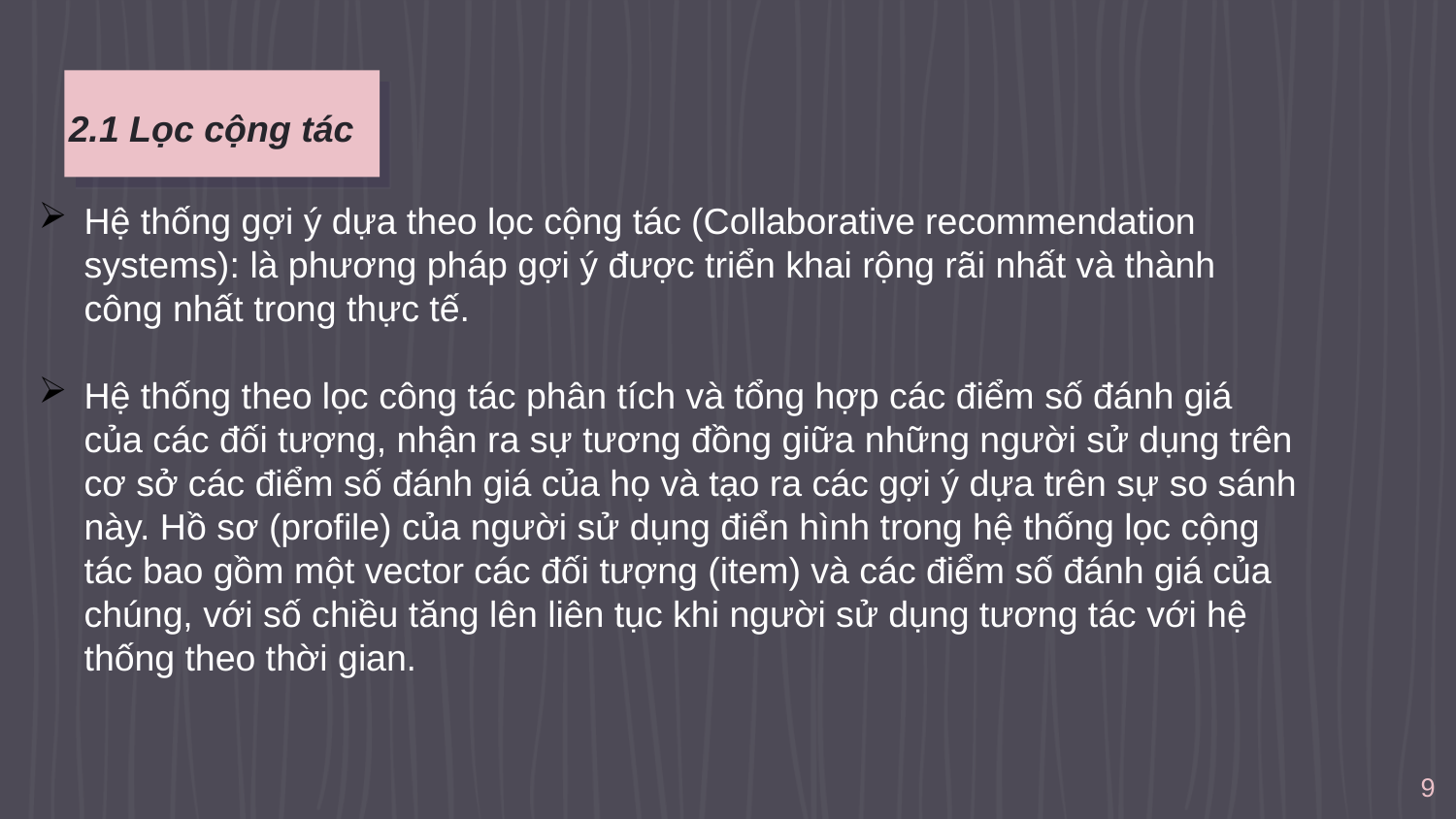

# 2.1 Lọc cộng tác
Hệ thống gợi ý dựa theo lọc cộng tác (Collaborative recommendation systems): là phương pháp gợi ý được triển khai rộng rãi nhất và thành công nhất trong thực tế.

Hệ thống theo lọc công tác phân tích và tổng hợp các điểm số đánh giá của các đối tượng, nhận ra sự tương đồng giữa những người sử dụng trên cơ sở các điểm số đánh giá của họ và tạo ra các gợi ý dựa trên sự so sánh này. Hồ sơ (profile) của người sử dụng điển hình trong hệ thống lọc cộng tác bao gồm một vector các đối tượng (item) và các điểm số đánh giá của chúng, với số chiều tăng lên liên tục khi người sử dụng tương tác với hệ thống theo thời gian.
9